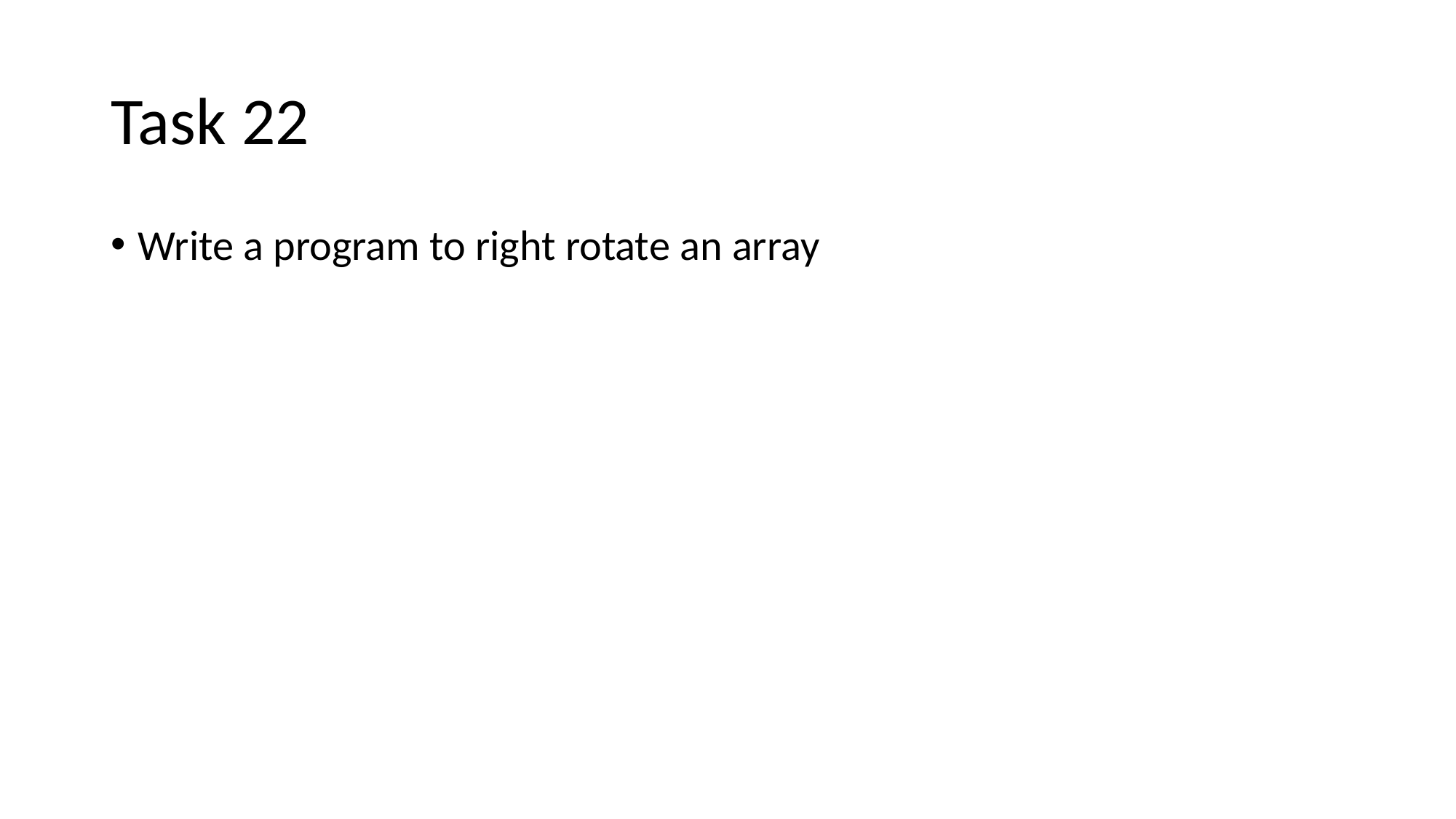

# Task 22
Write a program to right rotate an array